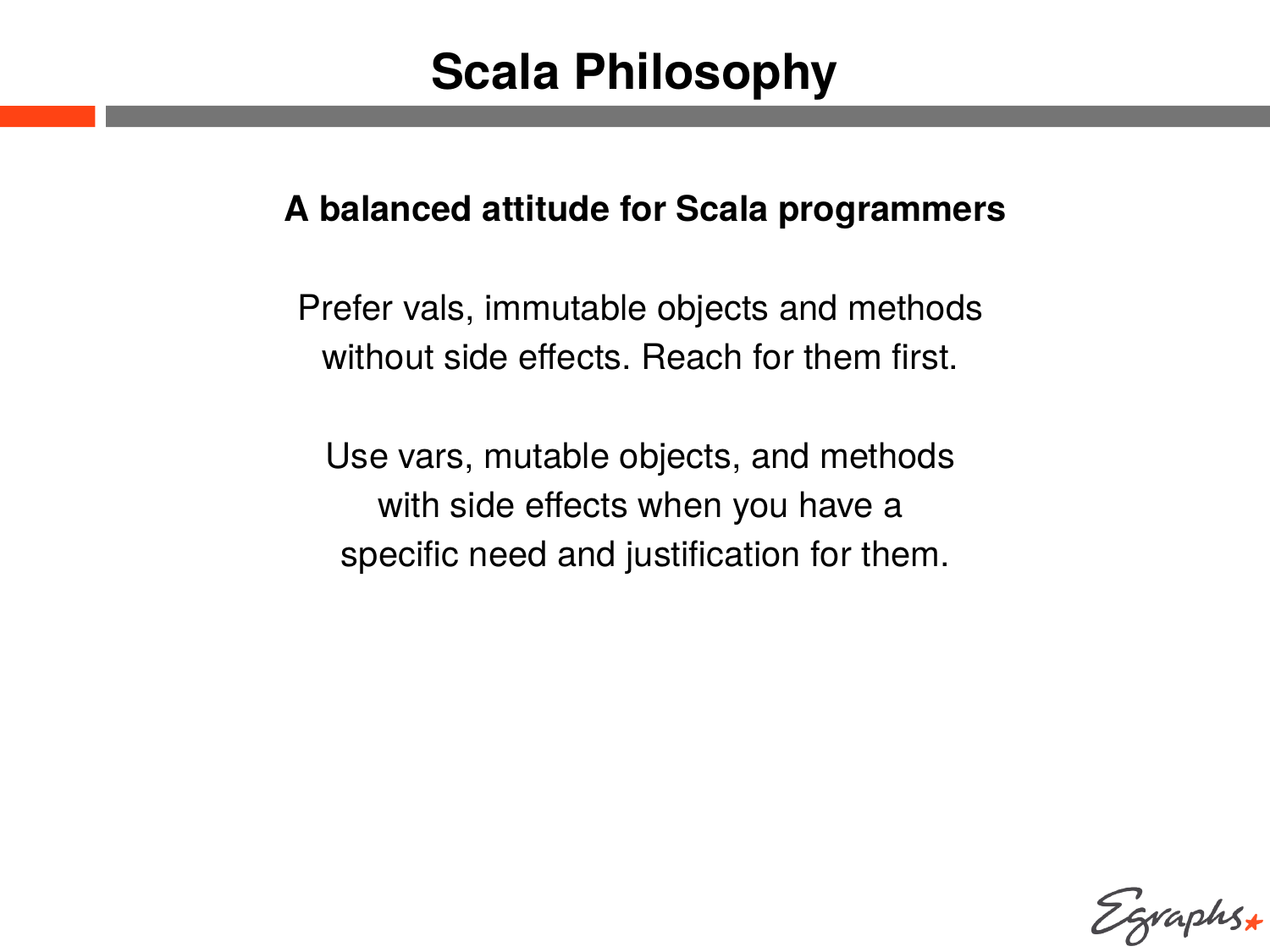

# Scala Philosophy
A balanced attitude for Scala programmers

Prefer vals, immutable objects and methods
without side effects. Reach for them first.

Use vars, mutable objects, and methods
with side effects when you have a
specific need and justification for them.